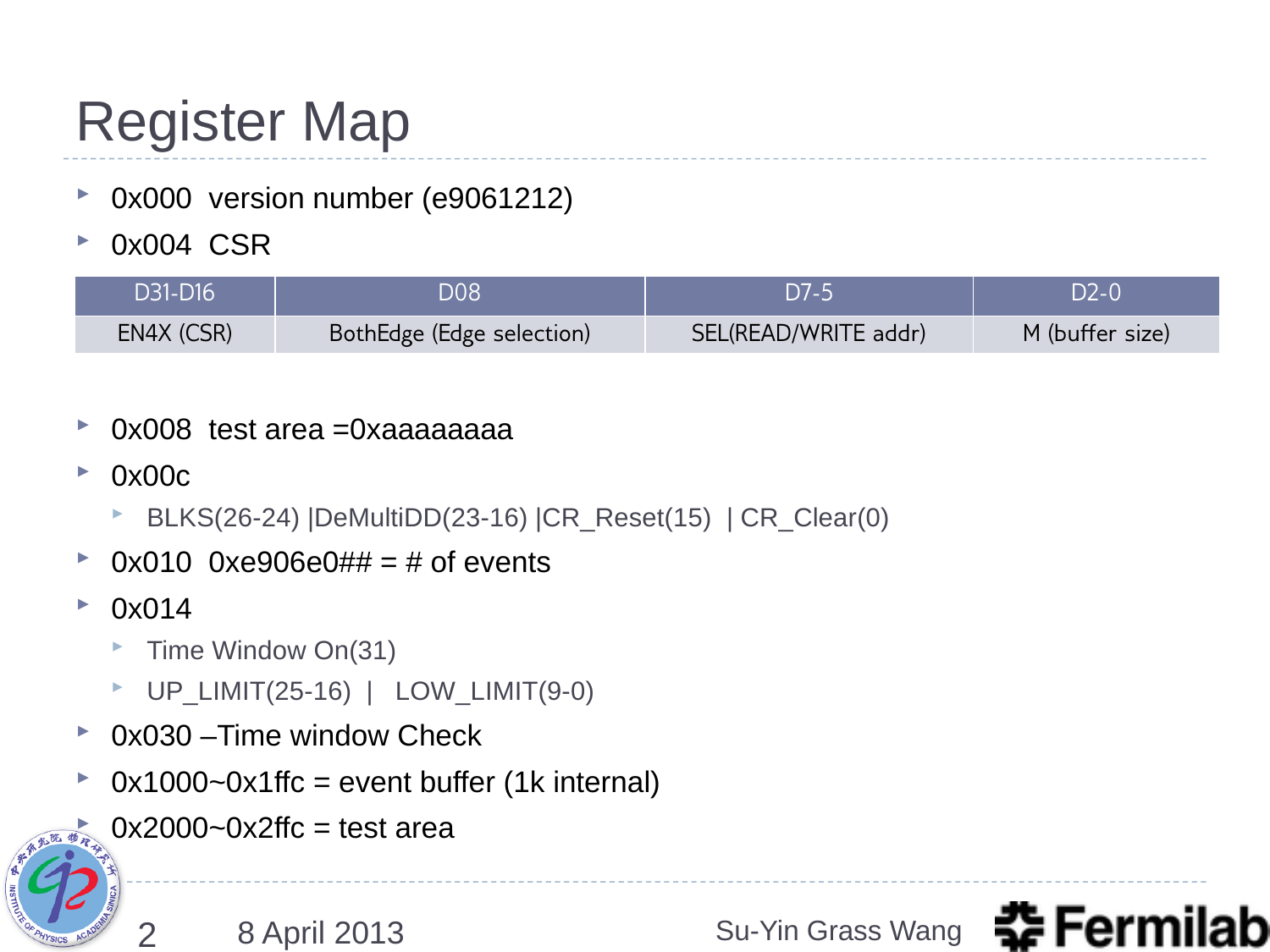

# Register Map
0x000  version number (e9061212)
0x004  CSR

0x008  test area =0xaaaaaaaa
0x00c
BLKS(26-24) |DeMultiDD(23-16) |CR_Reset(15)  | CR_Clear(0)
0x010  0xe906e0## = # of events
0x014
Time Window On(31)
UP_LIMIT(25-16)  |   LOW_LIMIT(9-0)
0x030 –Time window Check
0x1000~0x1ffc = event buffer (1k internal)
0x2000~0x2ffc = test area
| D31-D16 | D08 | D7-5 | D2-0 |
| --- | --- | --- | --- |
| EN4X (CSR) | BothEdge (Edge selection) | SEL(READ/WRITE addr) | M (buffer size) |
2
8 April 2013
Su-Yin Grass Wang